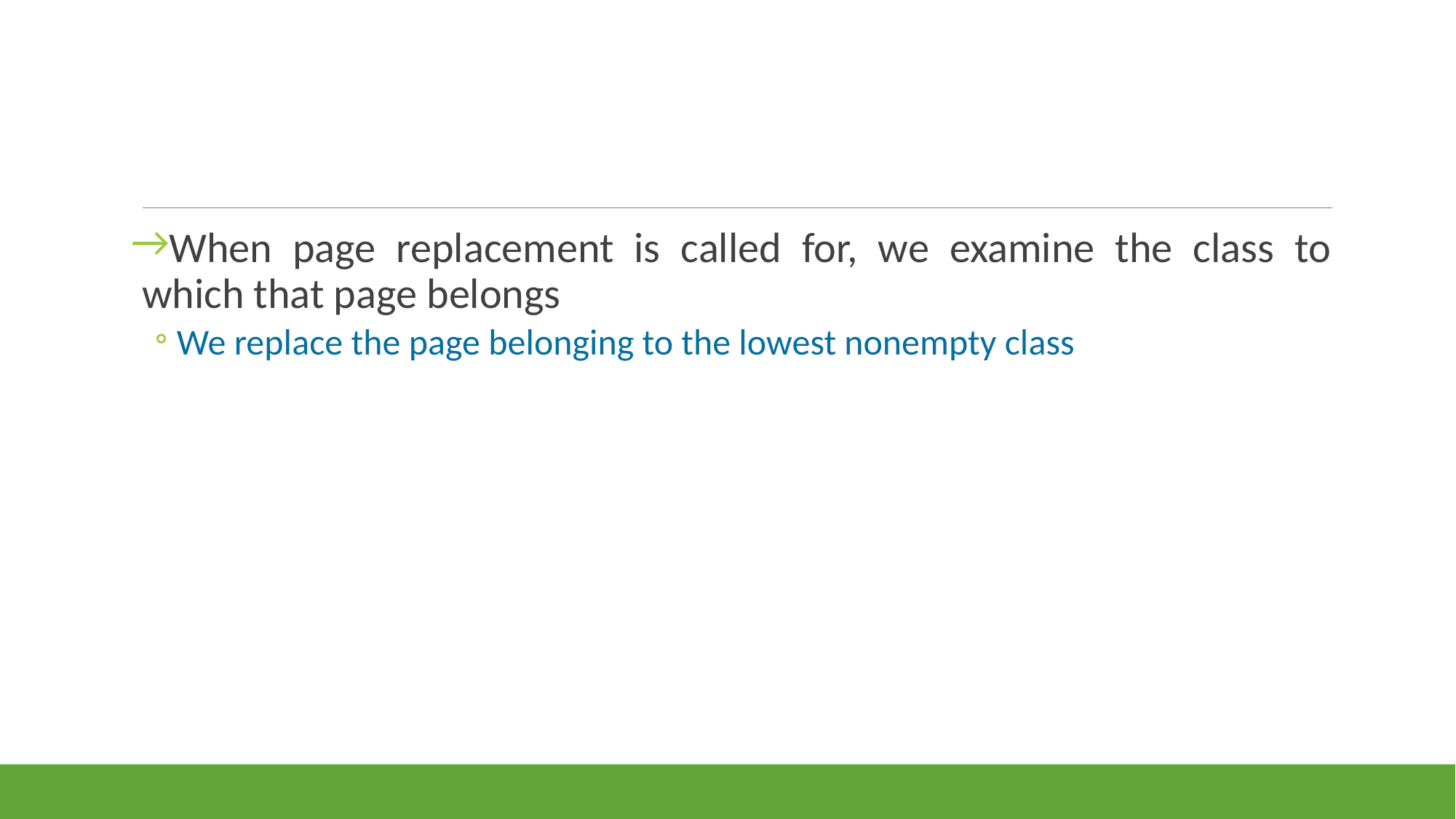

#
When page replacement is called for, we examine the class to which that page belongs
We replace the page belonging to the lowest nonempty class